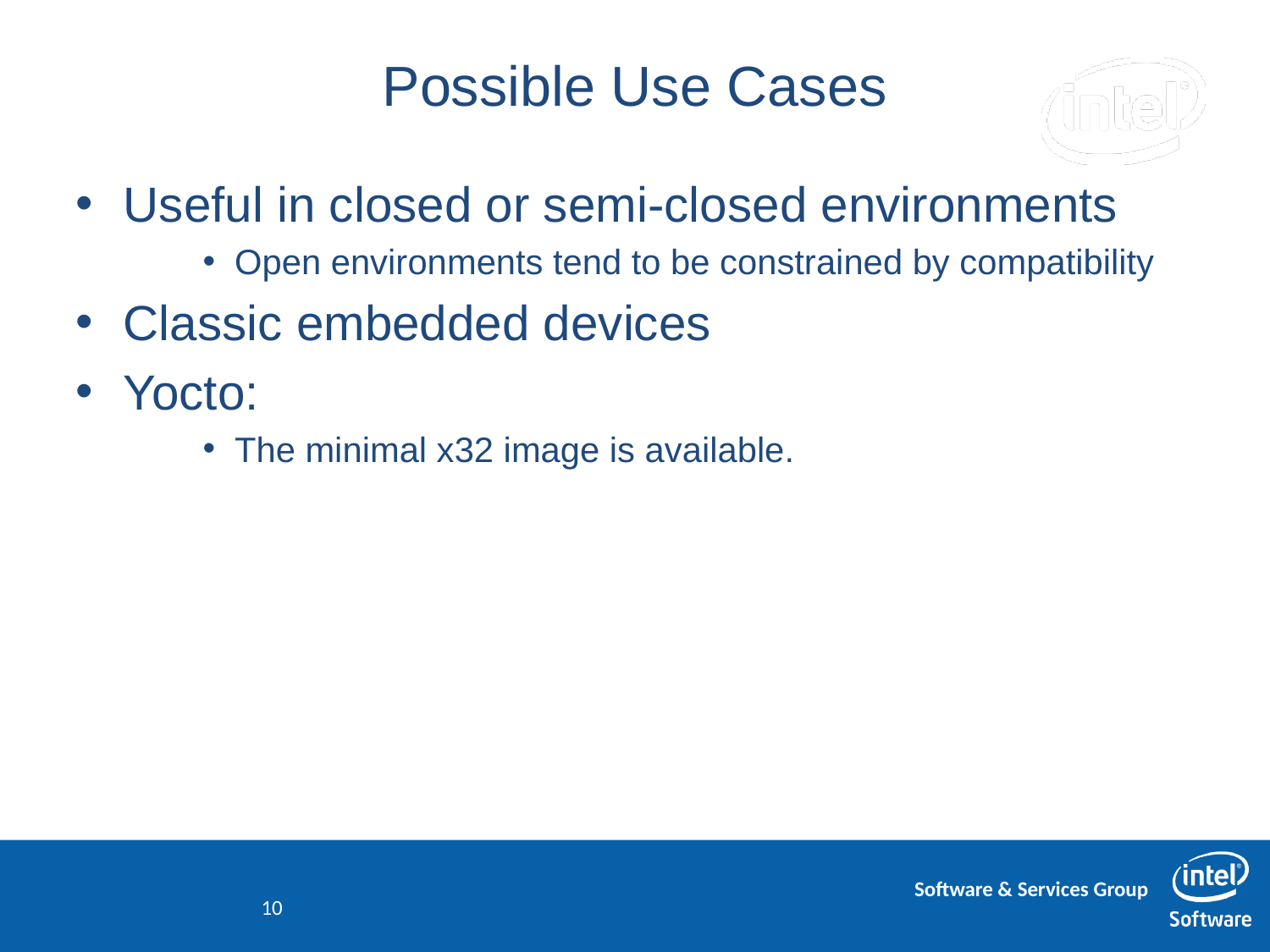

# Possible Use Cases
Useful in closed or semi-closed environments
Open environments tend to be constrained by compatibility
Classic embedded devices
Yocto:
The minimal x32 image is available.

10